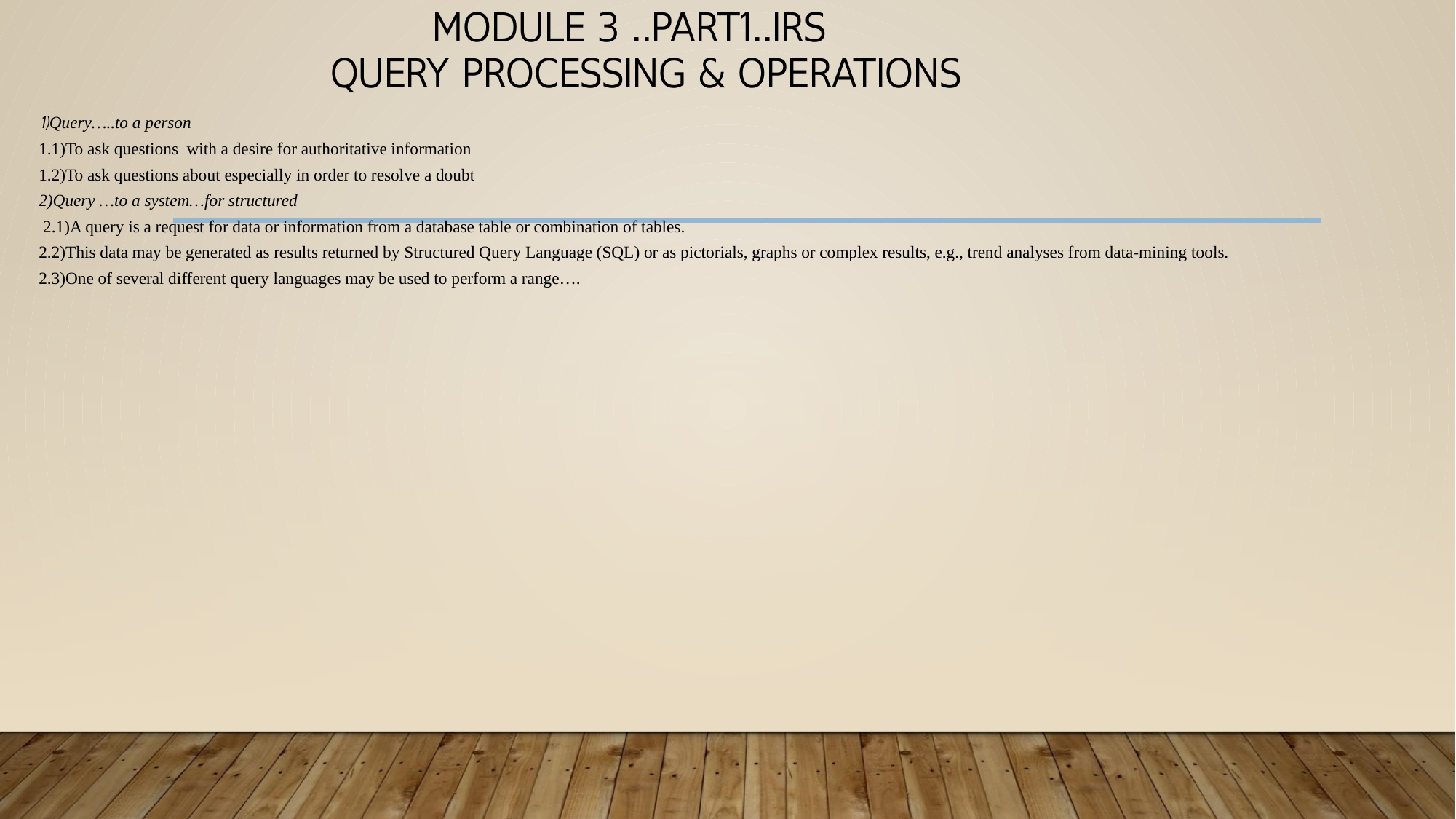

# MODULE 3 ..PART1..IRS QUERY PROCESSING & OPERATIONS
  1)Query…..to a person
1.1)To ask questions  with a desire for authoritative information
1.2)To ask questions about especially in order to resolve a doubt
2)Query …to a system…for structured
 2.1)A query is a request for data or information from a database table or combination of tables.
2.2)This data may be generated as results returned by Structured Query Language (SQL) or as pictorials, graphs or complex results, e.g., trend analyses from data-mining tools.
2.3)One of several different query languages may be used to perform a range….